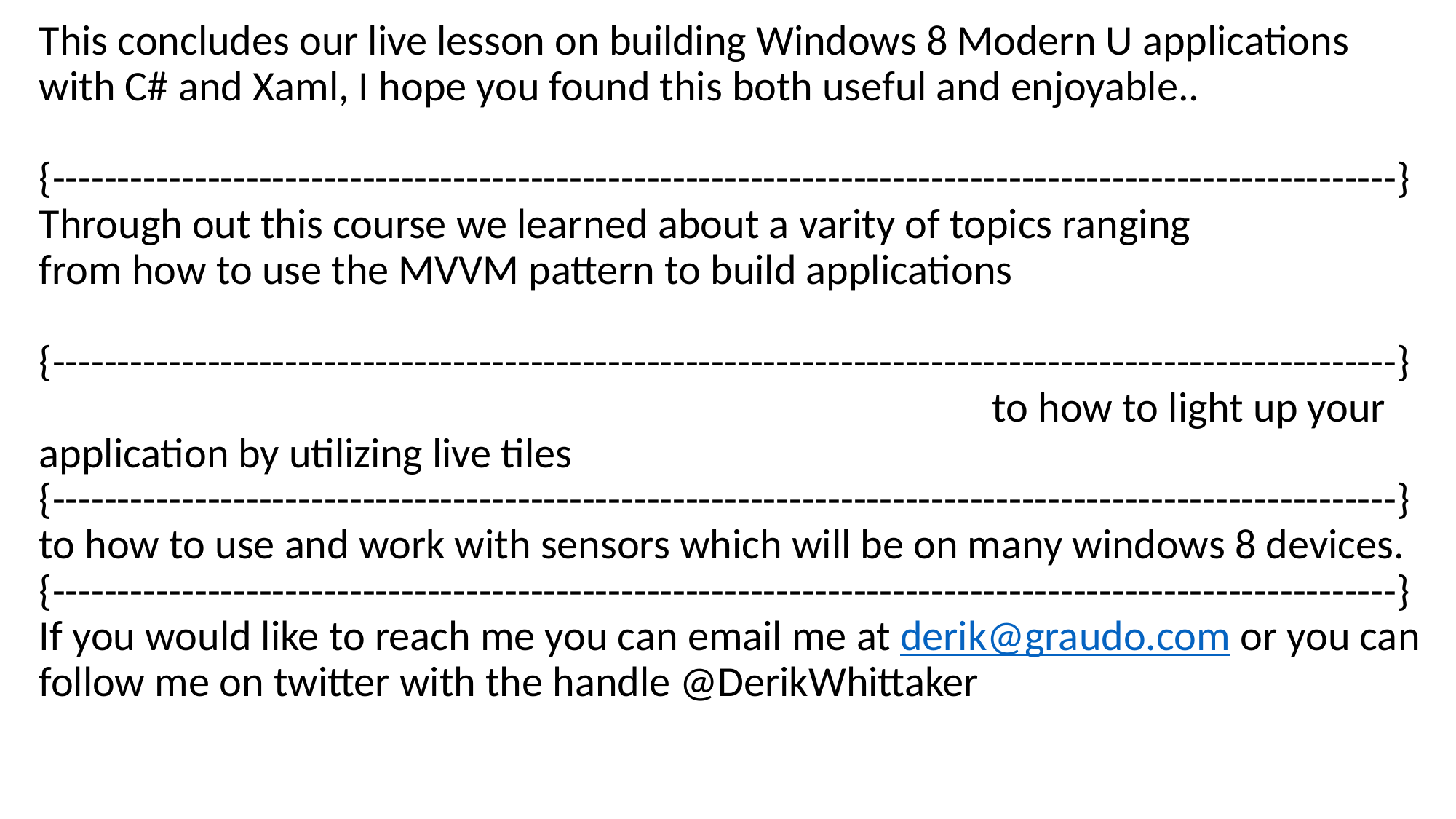

This concludes our live lesson on building Windows 8 Modern U applications with C# and Xaml, I hope you found this both useful and enjoyable..                                                                                                                                  {--------------------------------------------------------------------------------------------------------} Through out this course we learned about a varity of topics ranging                   from how to use the MVVM pattern to build applications                                                                {--------------------------------------------------------------------------------------------------------}                                                                                                      to how to light up your application by utilizing live tiles                                              {--------------------------------------------------------------------------------------------------------}  to how to use and work with sensors which will be on many windows 8 devices. {--------------------------------------------------------------------------------------------------------} If you would like to reach me you can email me at derik@graudo.com or you can follow me on twitter with the handle @DerikWhittaker